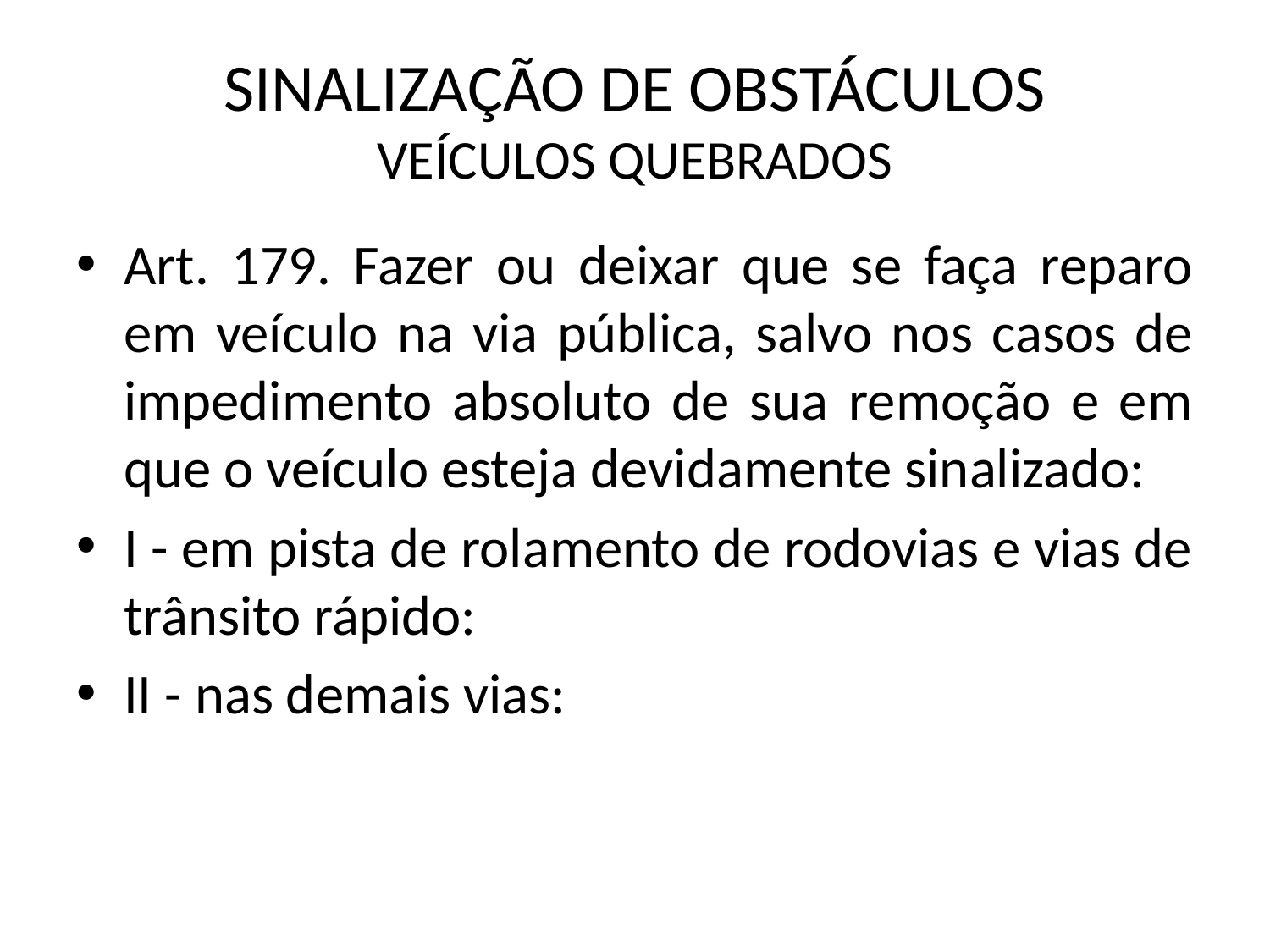

# SINALIZAÇÃO DE OBSTÁCULOS VEÍCULOS QUEBRADOS
Art. 179. Fazer ou deixar que se faça reparo em veículo na via pública, salvo nos casos de impedimento absoluto de sua remoção e em que o veículo esteja devidamente sinalizado:
I - em pista de rolamento de rodovias e vias de trânsito rápido:
II - nas demais vias: